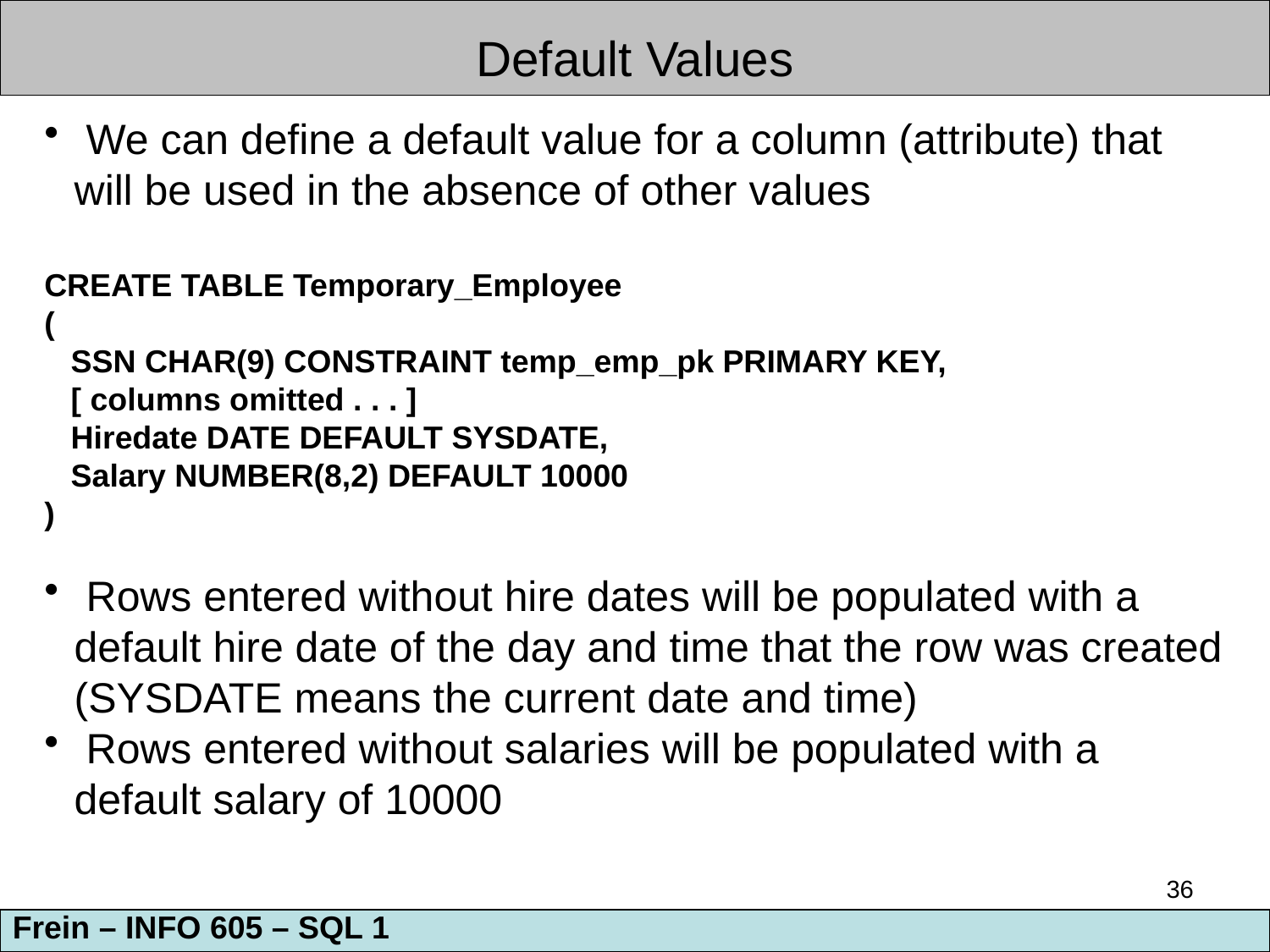

Default Values
 We can define a default value for a column (attribute) that will be used in the absence of other values

CREATE TABLE Temporary_Employee
(
   SSN CHAR(9) CONSTRAINT temp_emp_pk PRIMARY KEY,
   [ columns omitted . . . ]
   Hiredate DATE DEFAULT SYSDATE,
   Salary NUMBER(8,2) DEFAULT 10000
)

 Rows entered without hire dates will be populated with a default hire date of the day and time that the row was created (SYSDATE means the current date and time)
 Rows entered without salaries will be populated with a default salary of 10000

36
Frein – INFO 605 – SQL 1